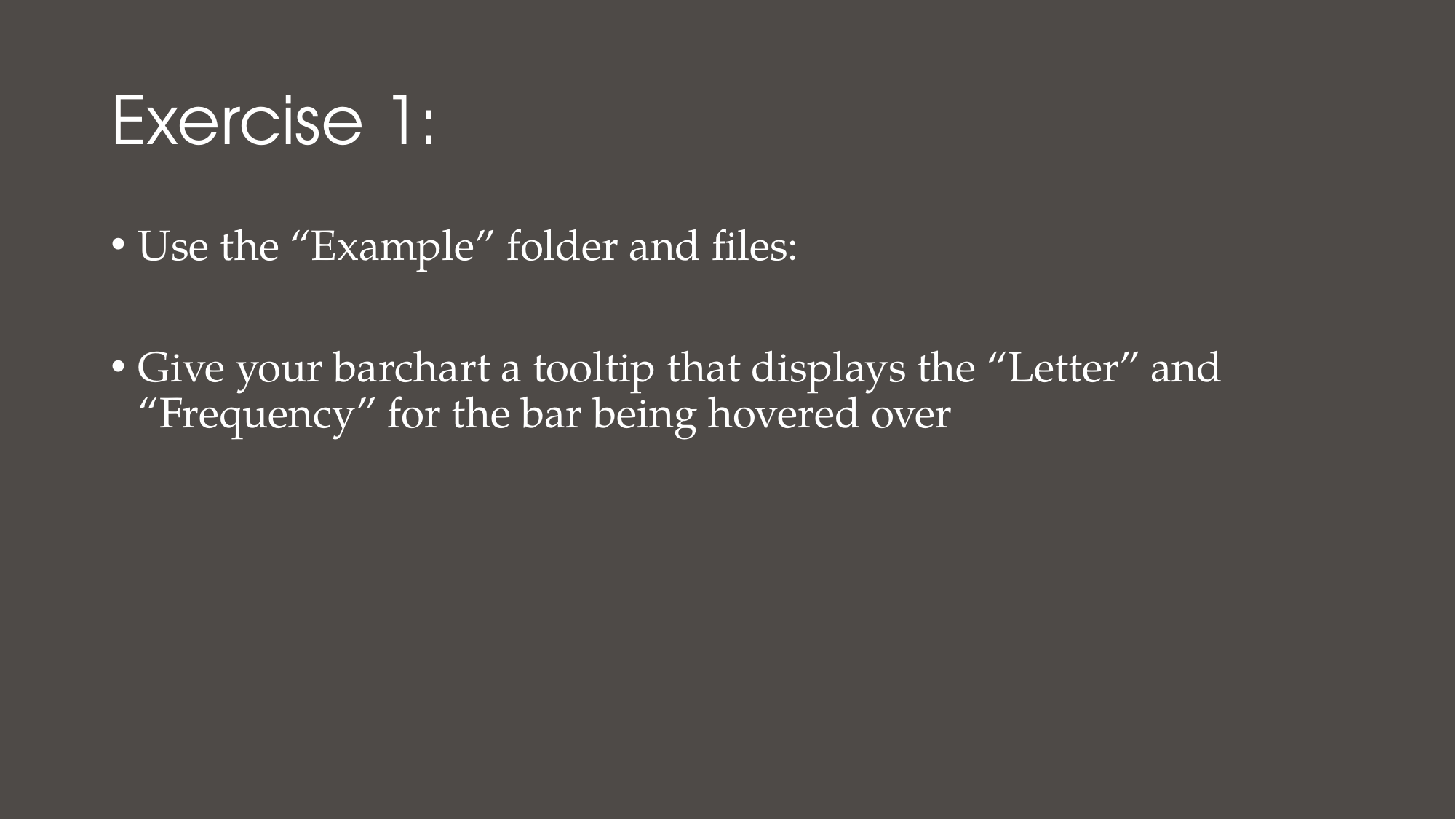

# Exercise 1:
Use the “Example” folder and files:

Give your barchart a tooltip that displays the “Letter” and “Frequency” for the bar being hovered over